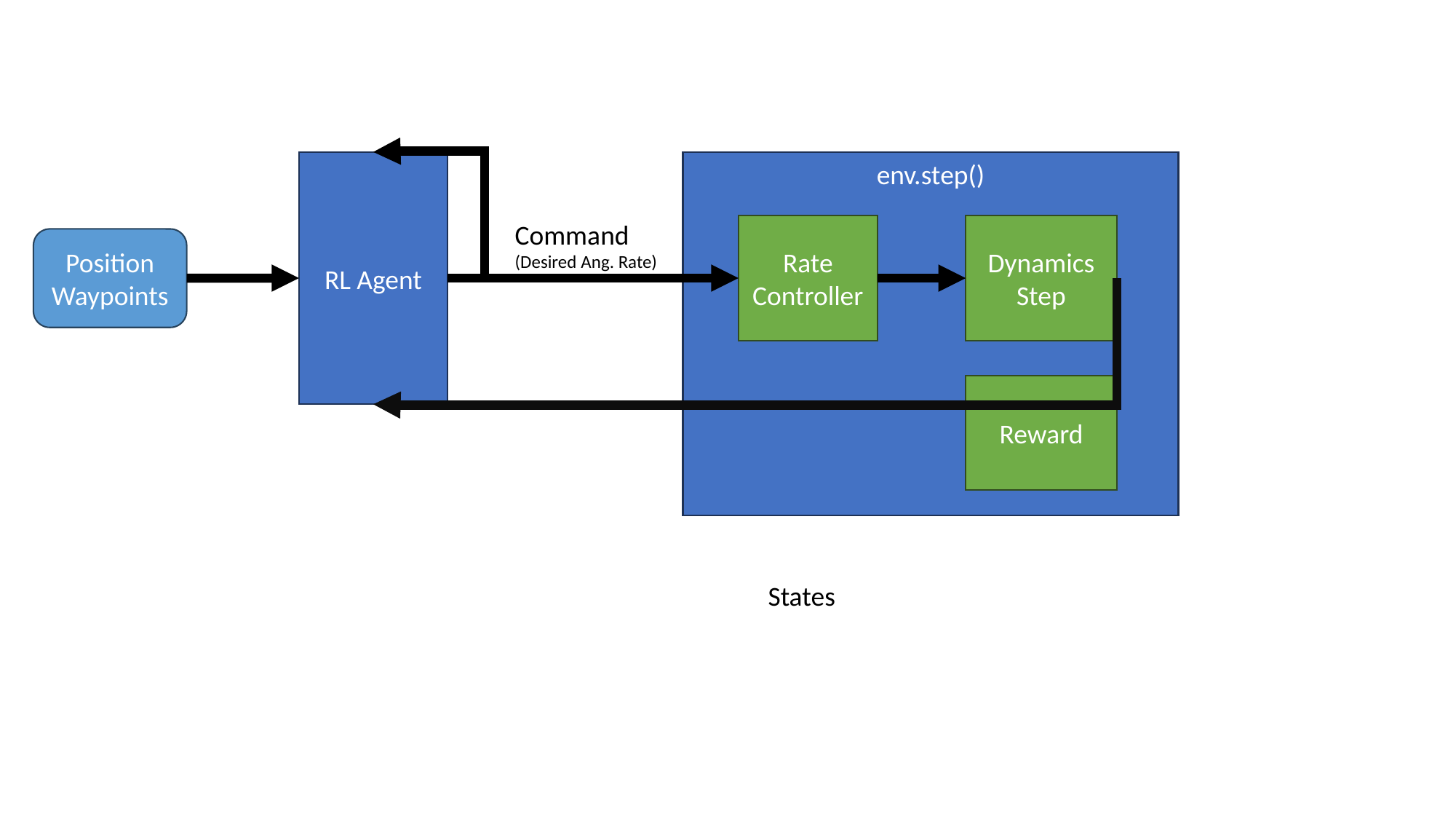

RL Agent
env.step()
Command
(Desired Ang. Rate)
Rate Controller
Dynamics
Step
Position Waypoints
Reward
States